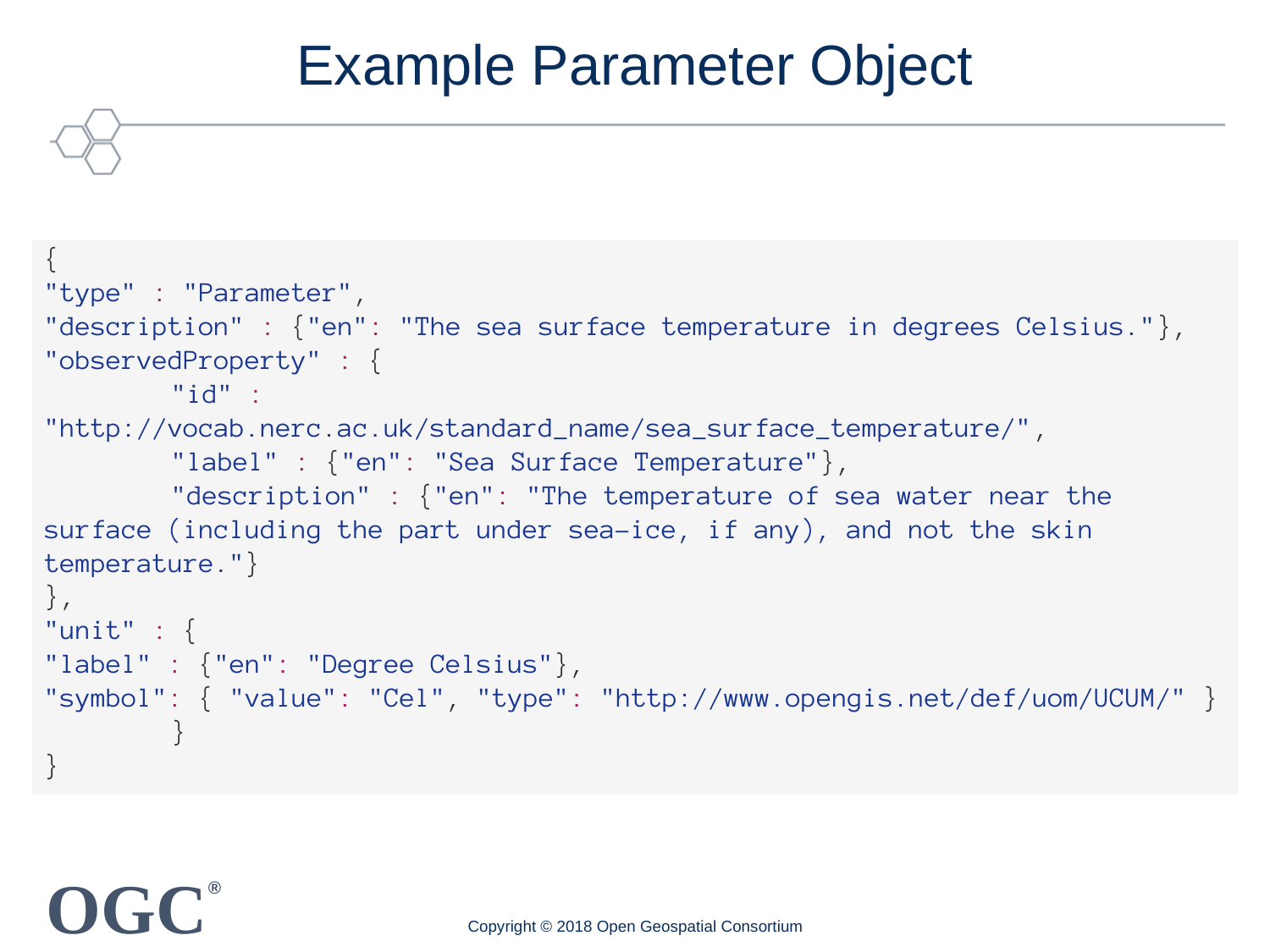

# Example Parameter Object
{
"type" : "Parameter",
"description" : {"en": "The sea surface temperature in degrees Celsius."},
"observedProperty" : {
	"id" :  	"http://vocab.nerc.ac.uk/standard_name/sea_surface_temperature/",
	"label" : {"en": "Sea Surface Temperature"},
 	"description" : {"en": "The temperature of sea water near the surface (including the part under sea-ice, if any), and not the skin temperature."}
},
"unit" : {
"label" : {"en": "Degree Celsius"},
"symbol": { "value": "Cel", "type": "http://www.opengis.net/def/uom/UCUM/" }
	}
}
Copyright © 2018 Open Geospatial Consortium